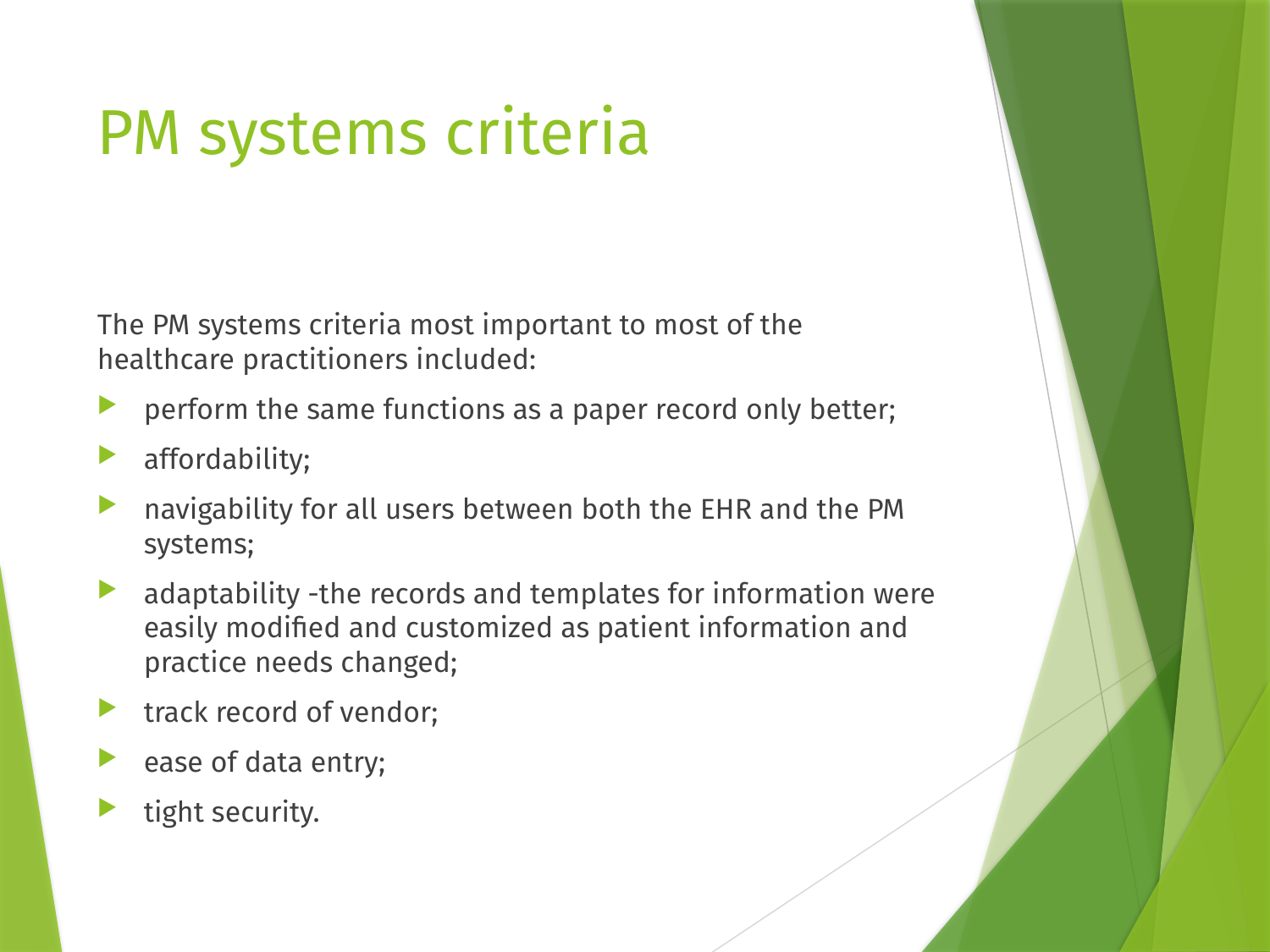

# PM systems criteria
The PM systems criteria most important to most of the  healthcare practitioners included:
perform the same functions as a paper record only better;
affordability;
navigability for all users between both the EHR and the PM systems;
adaptability -the records and templates for information were easily modified and customized as patient information and practice needs changed;
track record of vendor;
ease of data entry;
tight security.